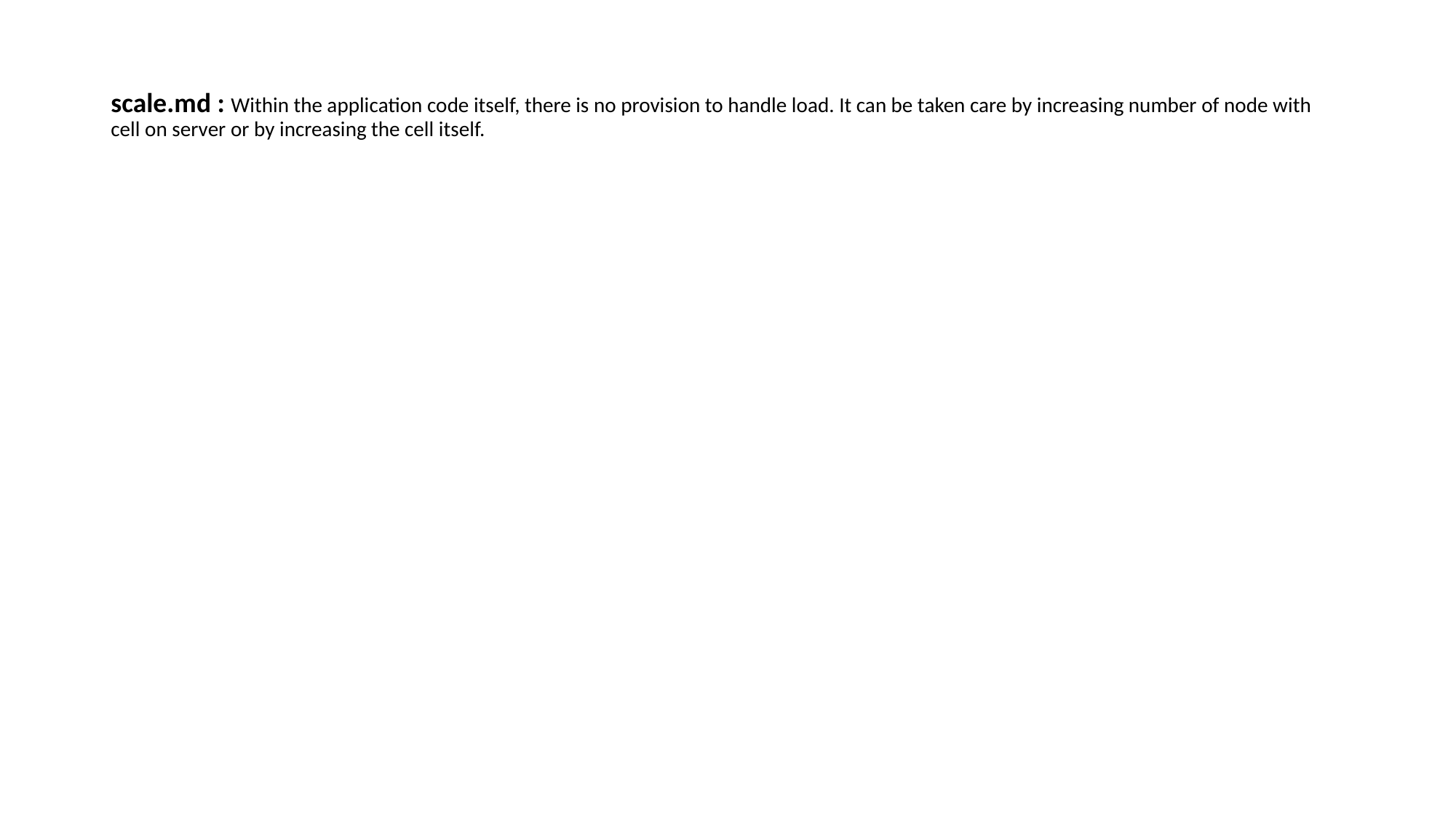

scale.md : Within the application code itself, there is no provision to handle load. It can be taken care by increasing number of node with cell on server or by increasing the cell itself.